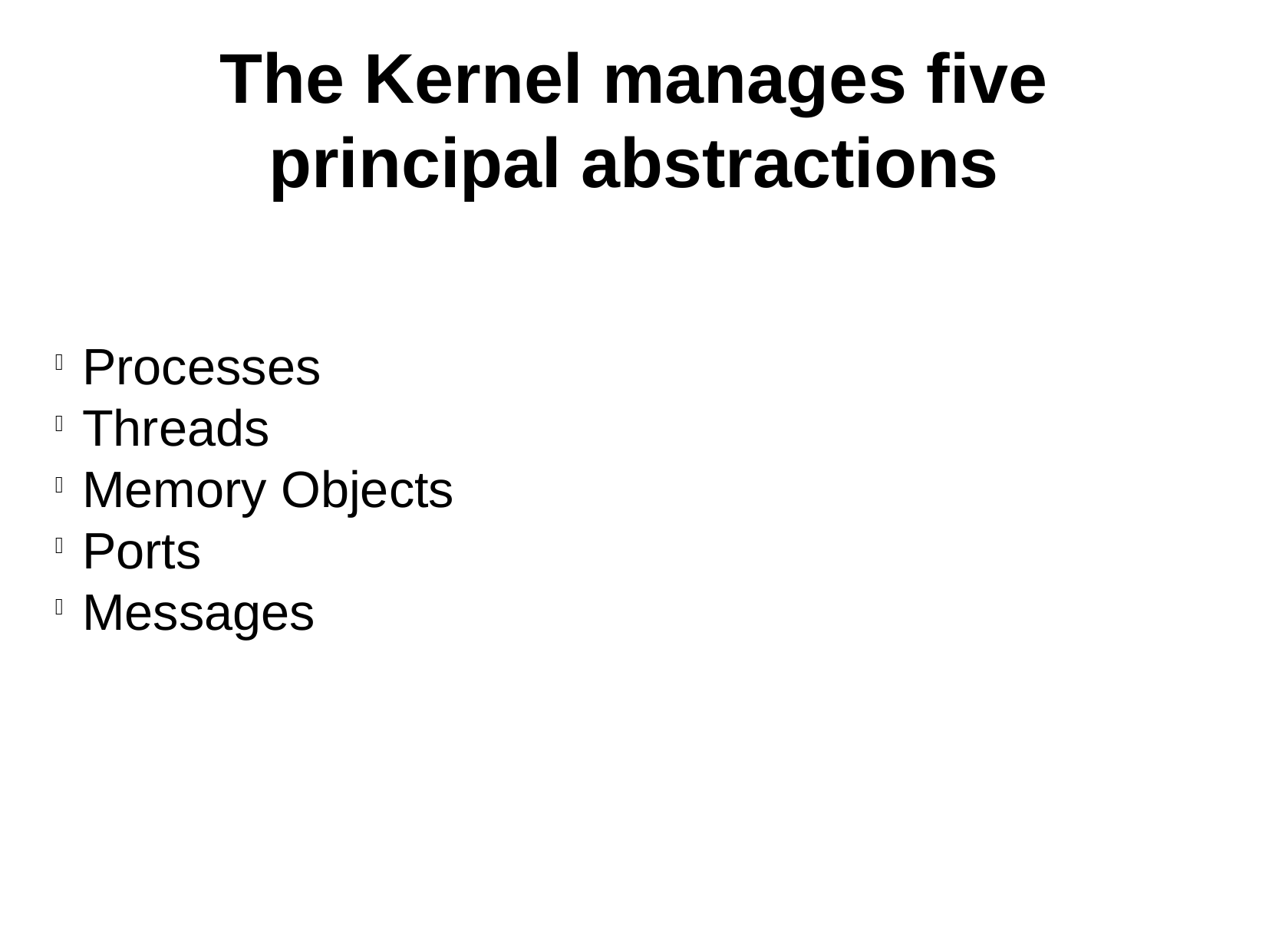

The Kernel manages five principal abstractions
Processes
Threads
Memory Objects
Ports
Messages